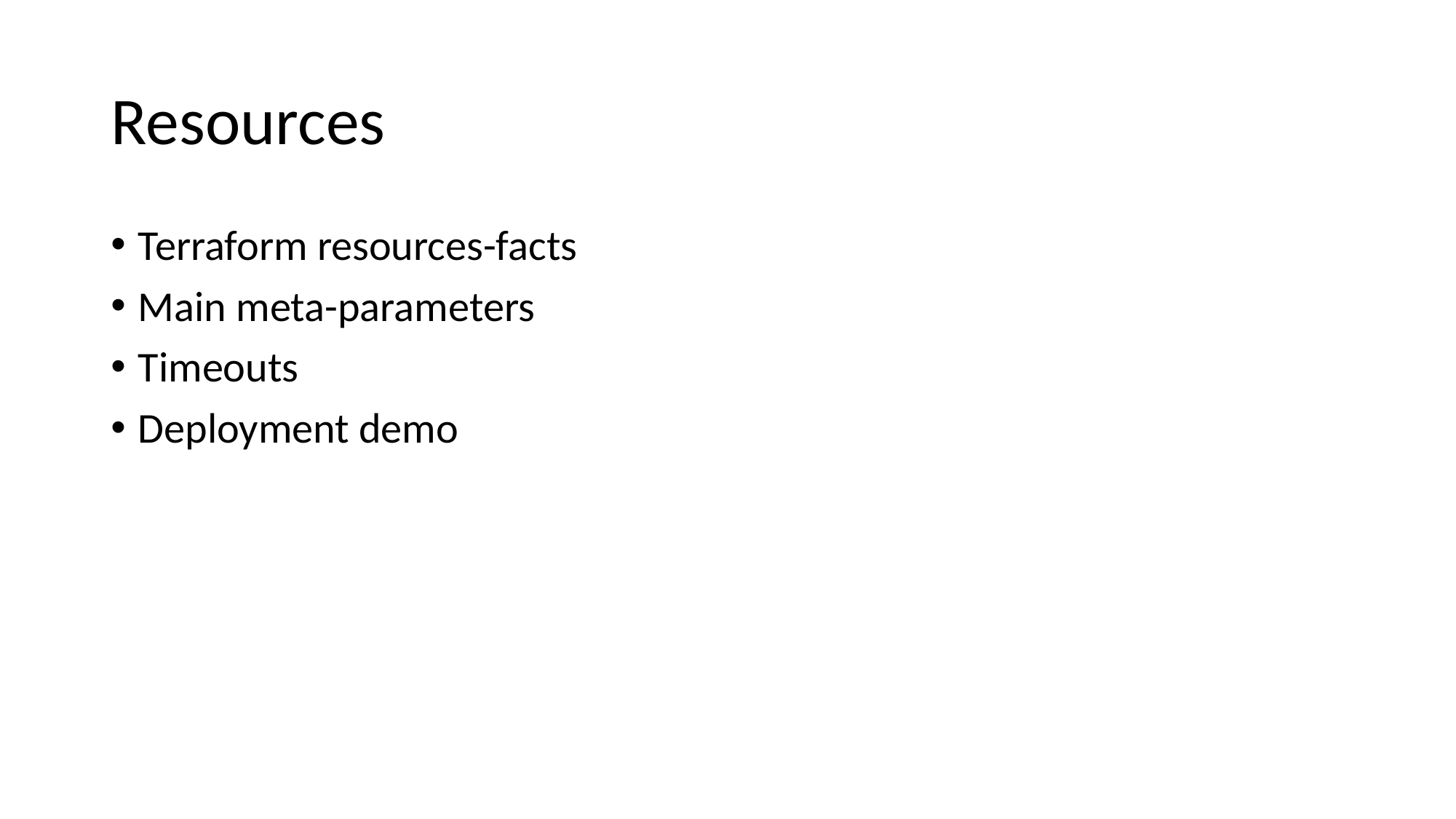

# Resources
Terraform resources-facts
Main meta-parameters
Timeouts
Deployment demo